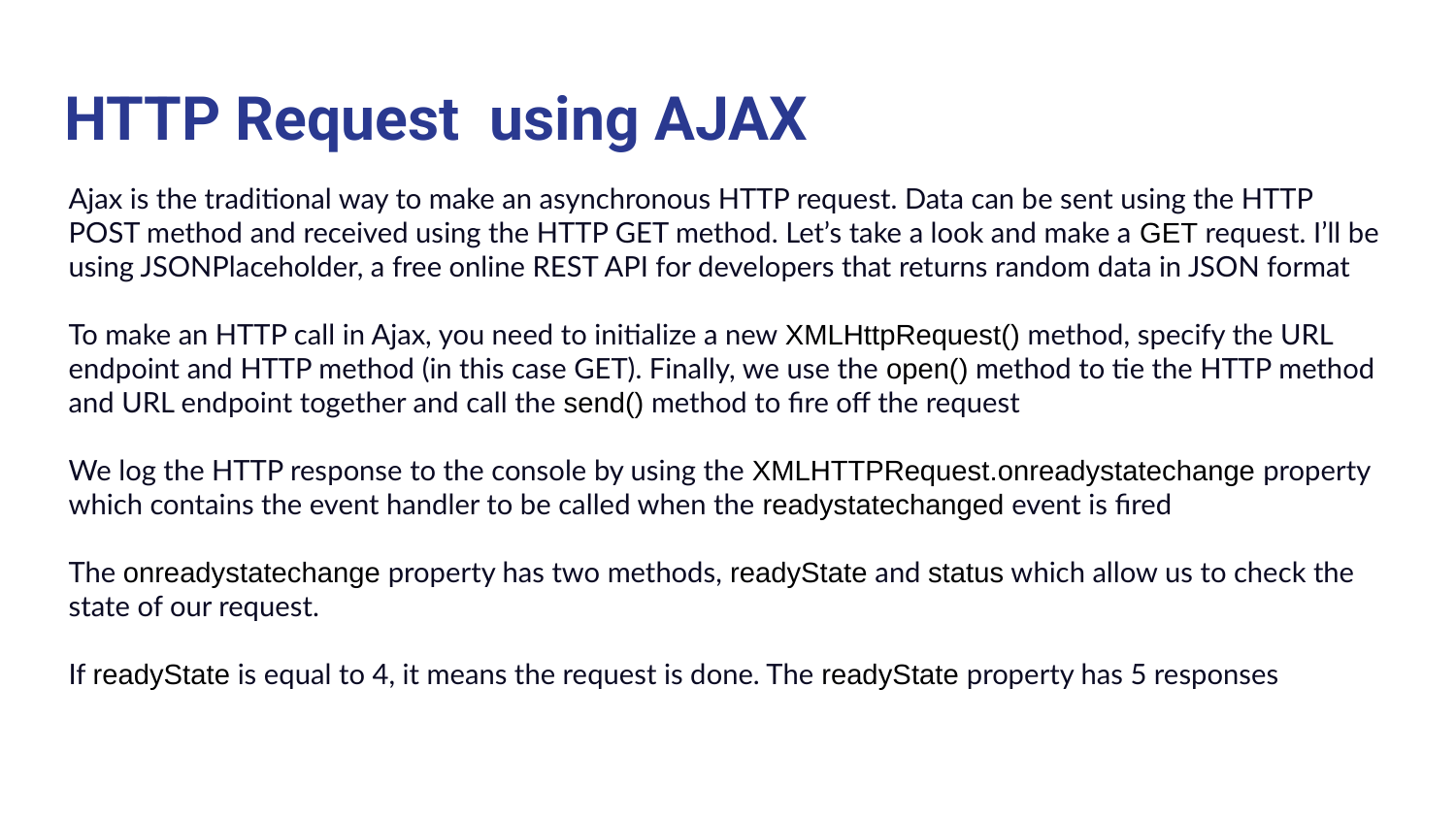

# HTTP Request  using AJAX
Ajax is the traditional way to make an asynchronous HTTP request. Data can be sent using the HTTP POST method and received using the HTTP GET method. Let’s take a look and make a GET request. I’ll be using JSONPlaceholder, a free online REST API for developers that returns random data in JSON format

To make an HTTP call in Ajax, you need to initialize a new XMLHttpRequest() method, specify the URL endpoint and HTTP method (in this case GET). Finally, we use the open() method to tie the HTTP method and URL endpoint together and call the send() method to fire off the request

We log the HTTP response to the console by using the XMLHTTPRequest.onreadystatechange property which contains the event handler to be called when the readystatechanged event is fired

The onreadystatechange property has two methods, readyState and status which allow us to check the state of our request.

If readyState is equal to 4, it means the request is done. The readyState property has 5 responses